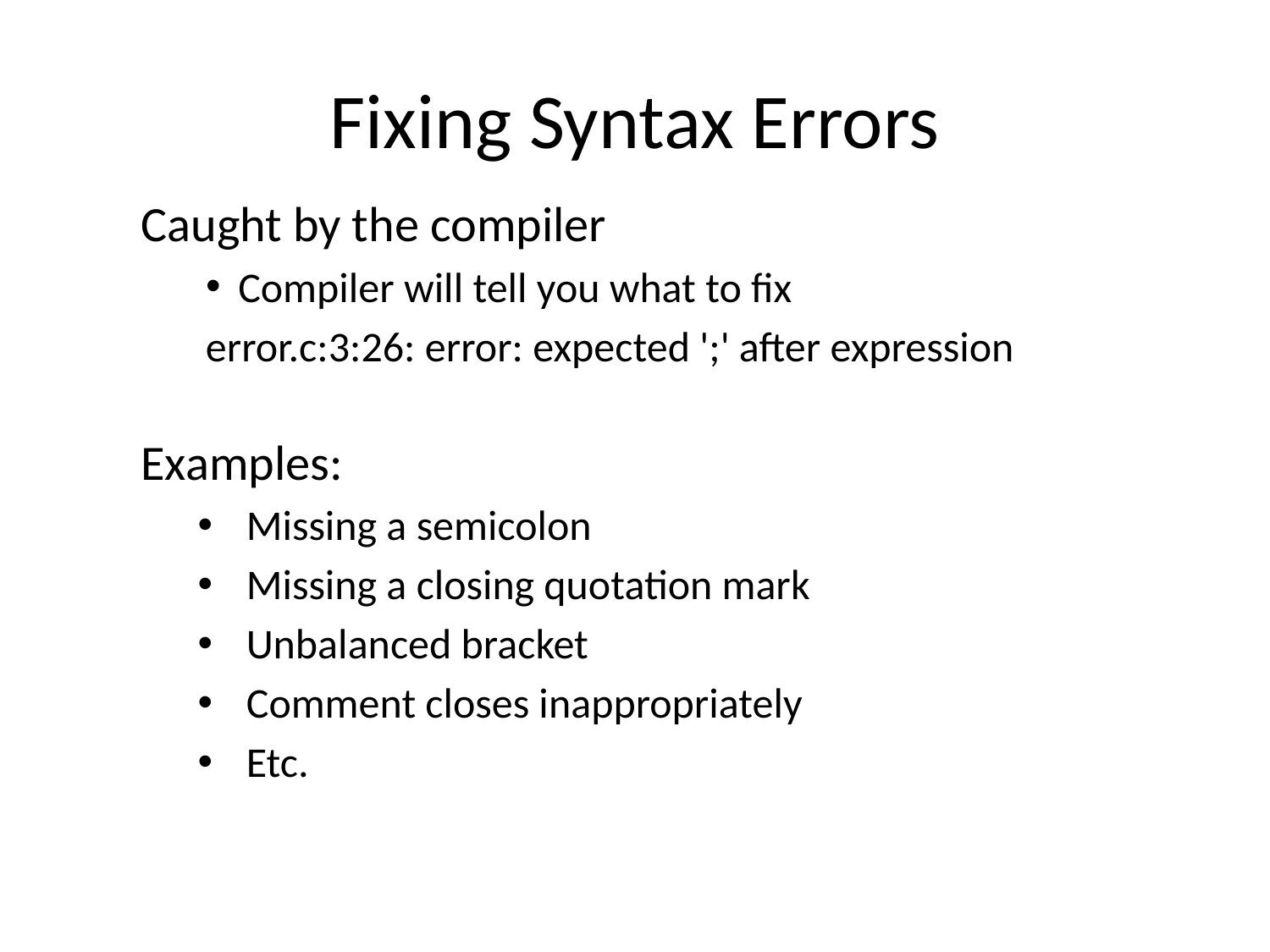

Fixing Syntax Errors
Caught by the compiler
Compiler will tell you what to fix
error.c:3:26: error: expected ';' after expression

Examples:
Missing a semicolon
Missing a closing quotation mark
Unbalanced bracket
Comment closes inappropriately
Etc.